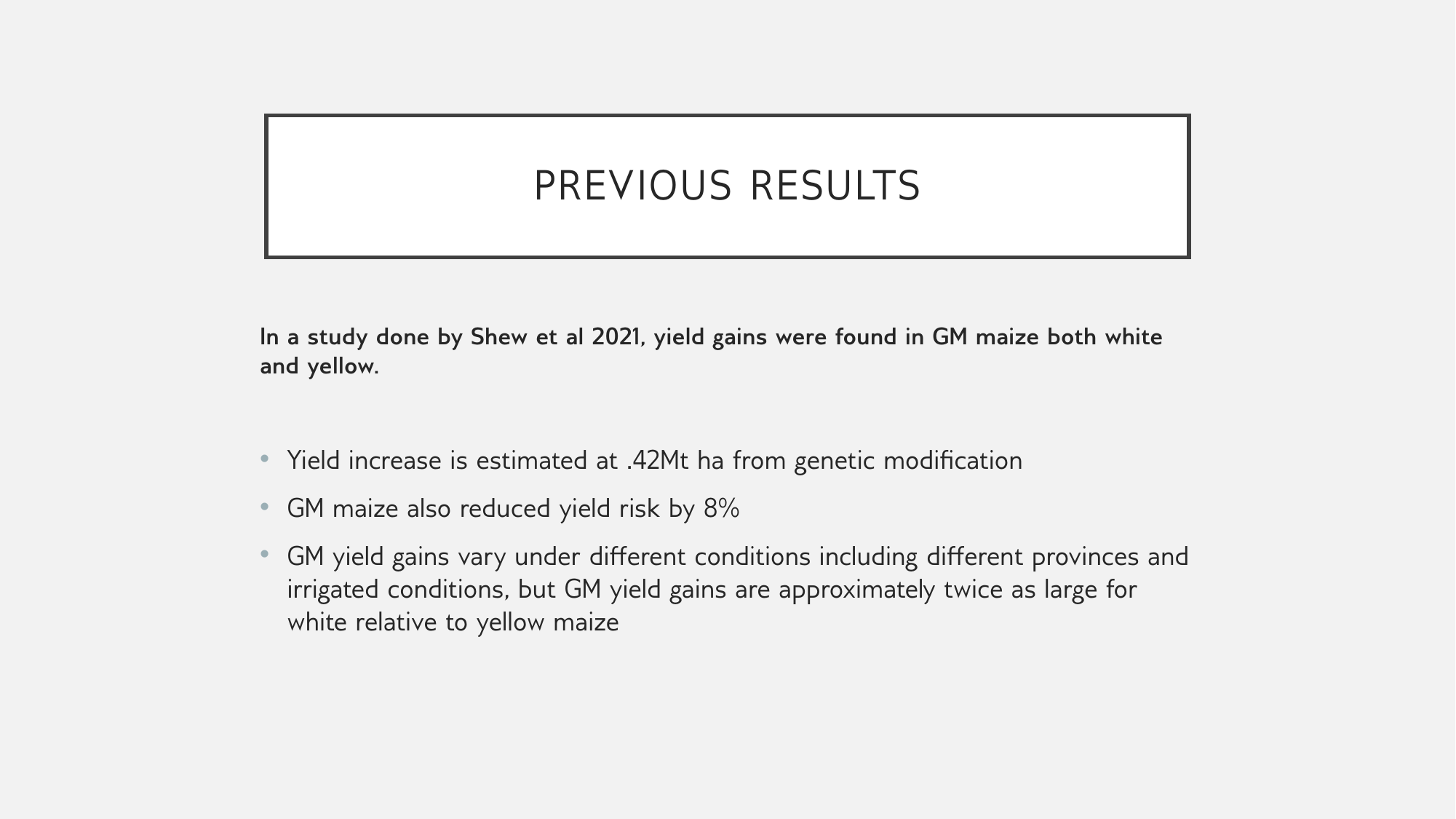

# Previous results
In a study done by Shew et al 2021, yield gains were found in GM maize both white and yellow.

Yield increase is estimated at .42Mt ha from genetic modification
GM maize also reduced yield risk by 8%
GM yield gains vary under different conditions including different provinces and irrigated conditions, but GM yield gains are approximately twice as large for white relative to yellow maize